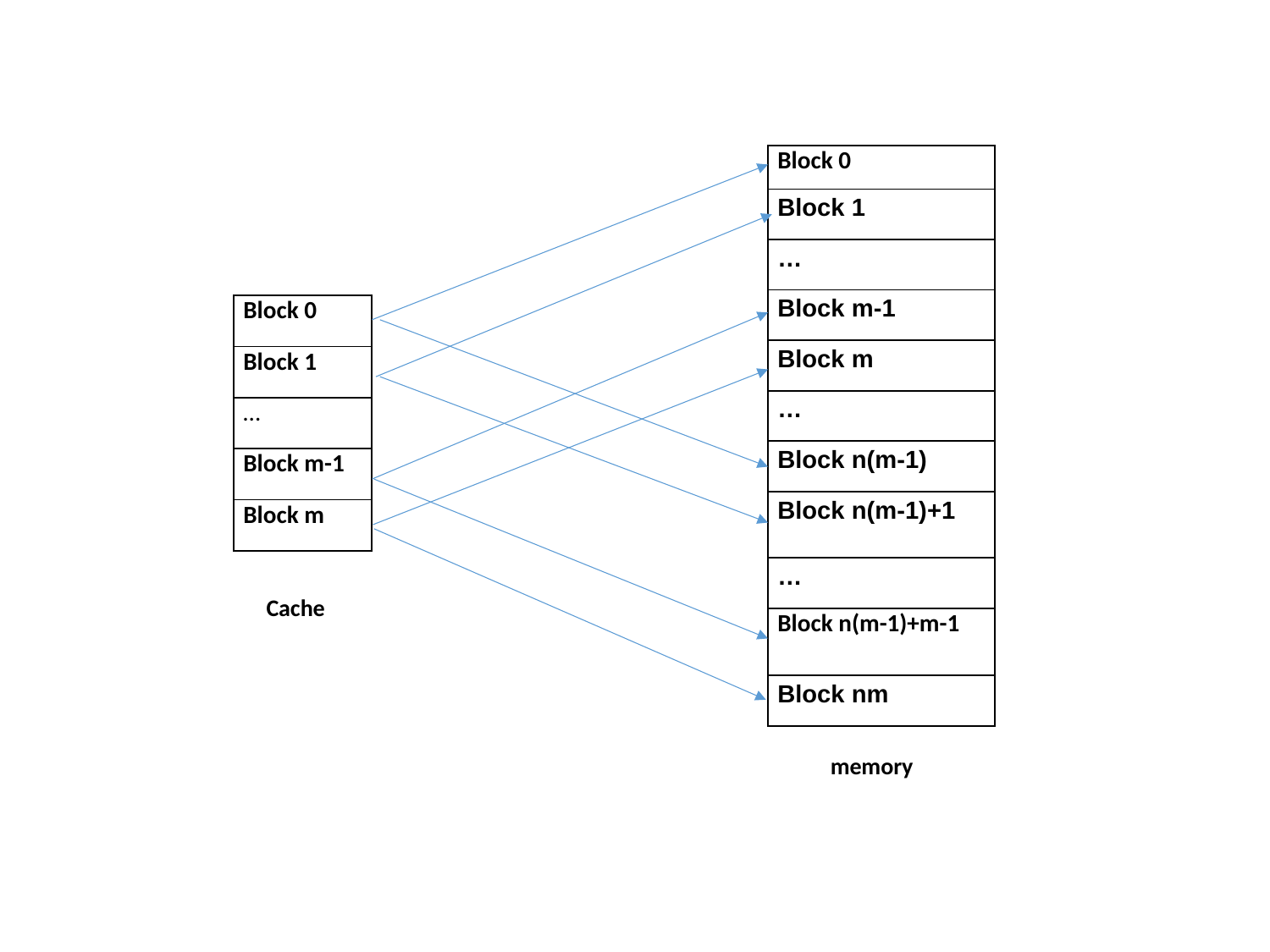

| Block 0 |
| --- |
| Block 1 |
| … |
| Block m-1 |
| Block m |
| … |
| Block n(m-1) |
| Block n(m-1)+1 |
| … |
| Block n(m-1)+m-1 |
| Block nm |
| Block 0 |
| --- |
| Block 1 |
| … |
| Block m-1 |
| Block m |
Cache
memory